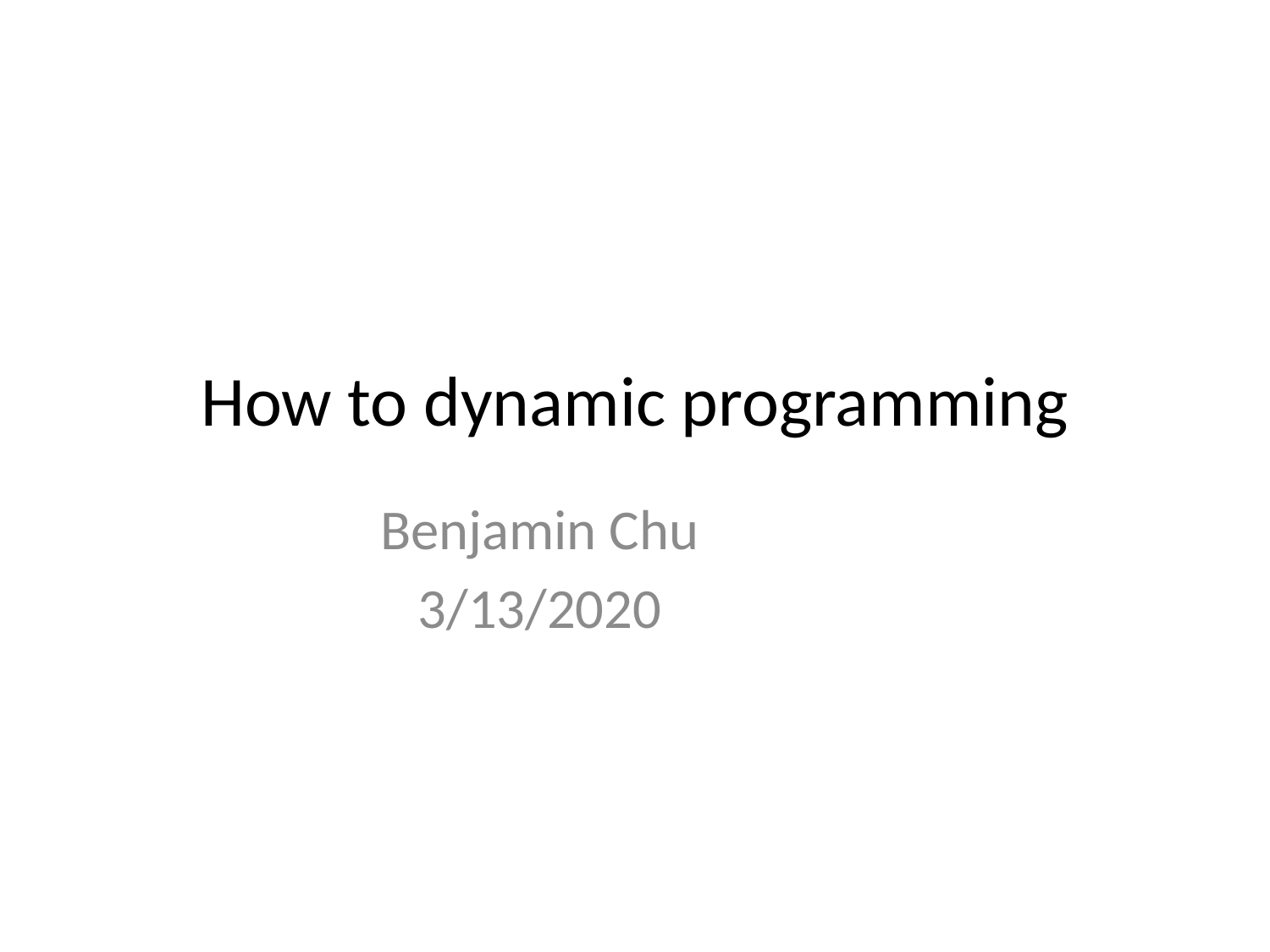

# How to dynamic programming
Benjamin Chu
3/13/2020